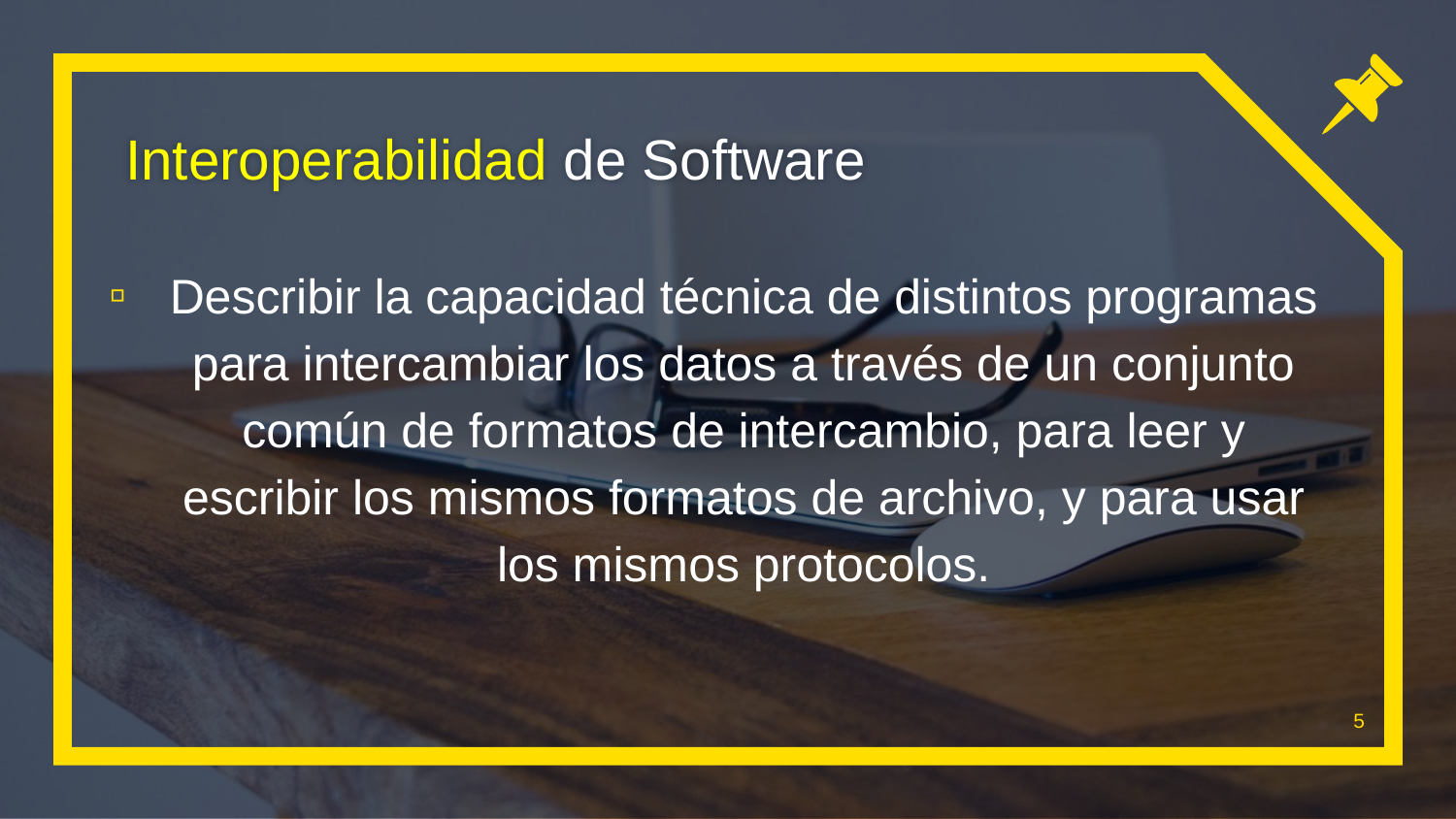

# Interoperabilidad de Software
Describir la capacidad técnica de distintos programas para intercambiar los datos a través de un conjunto común de formatos de intercambio, para leer y escribir los mismos formatos de archivo, y para usar los mismos protocolos.
5